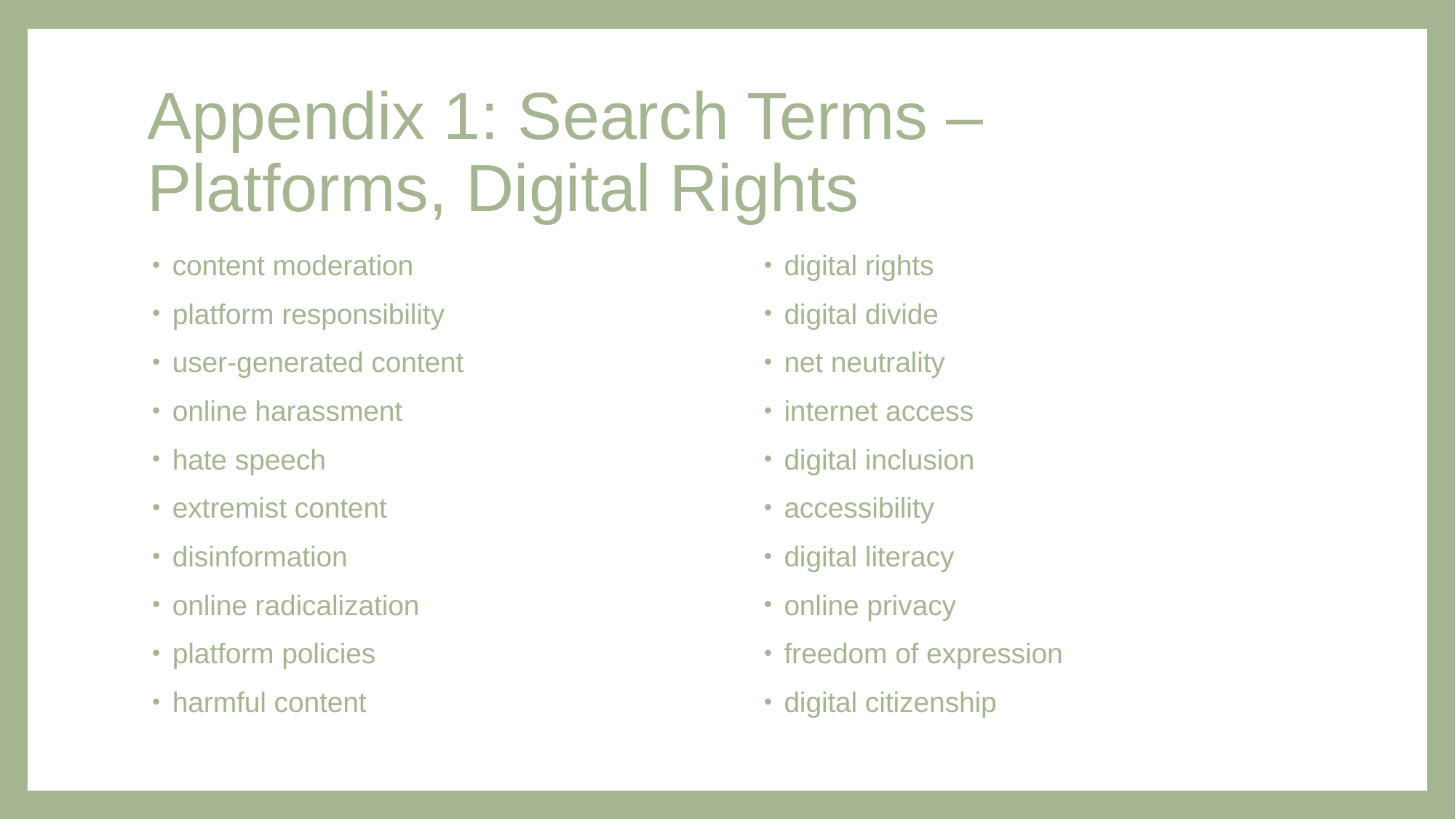

# Appendix 1: Search Terms – Platforms, Digital Rights
content moderation
platform responsibility
user-generated content
online harassment
hate speech
extremist content
disinformation
online radicalization
platform policies
harmful content
digital rights
digital divide
net neutrality
internet access
digital inclusion
accessibility
digital literacy
online privacy
freedom of expression
digital citizenship